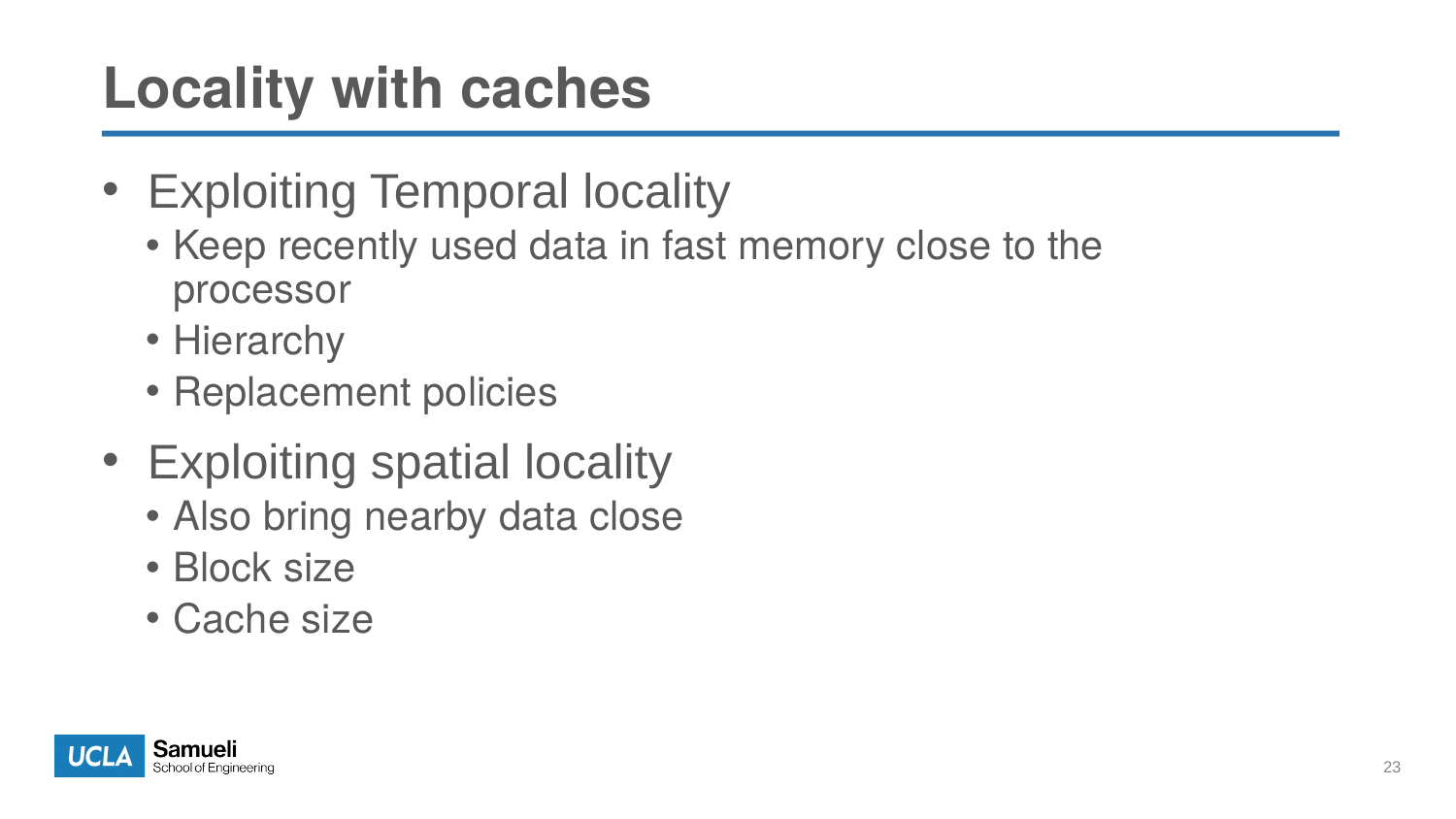

Locality with caches
Exploiting Temporal locality
Keep recently used data in fast memory close to the processor
Hierarchy
Replacement policies
Exploiting spatial locality
Also bring nearby data close
Block size
Cache size
23